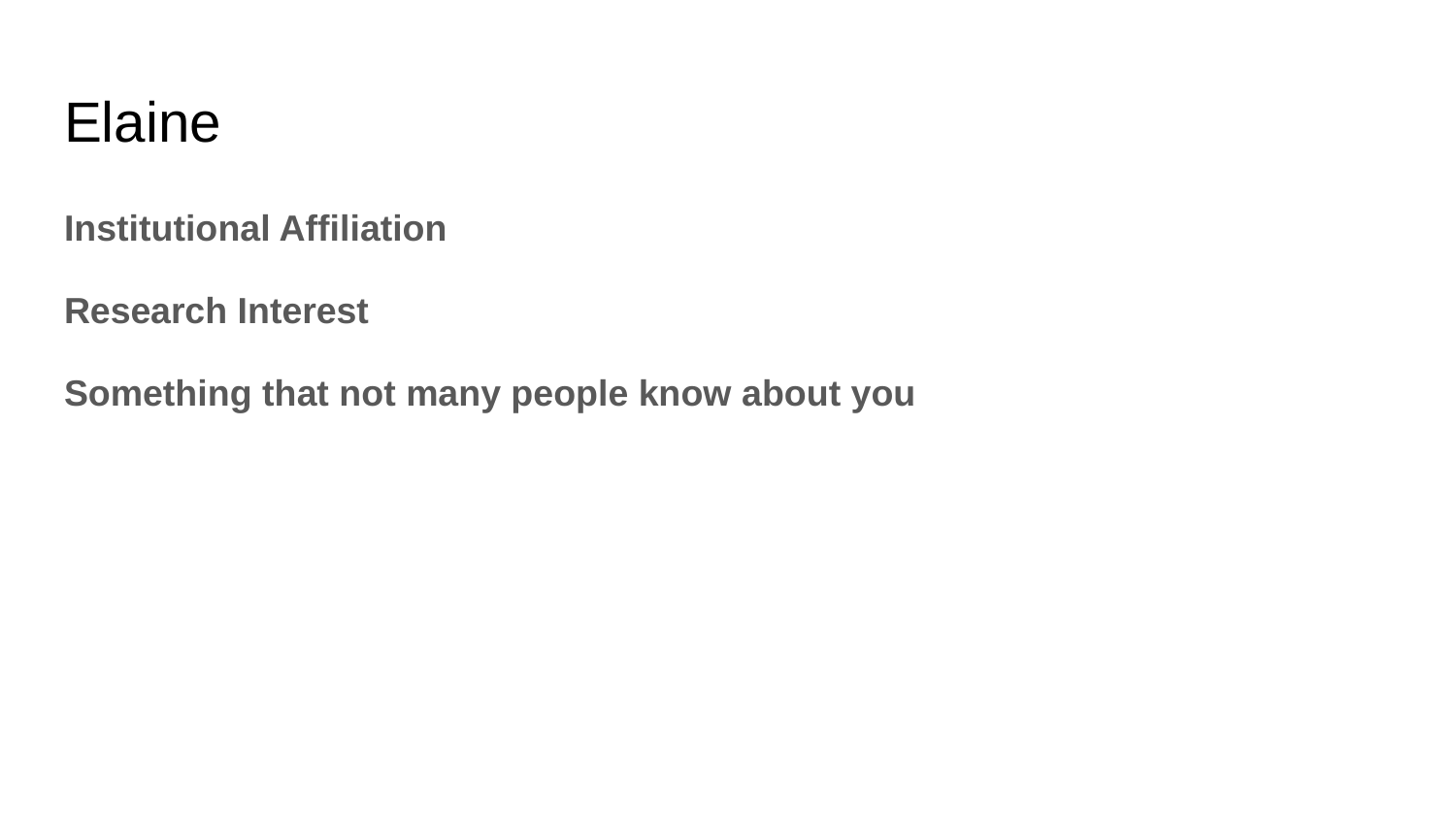

# Elaine
Institutional Affiliation
Research Interest
Something that not many people know about you